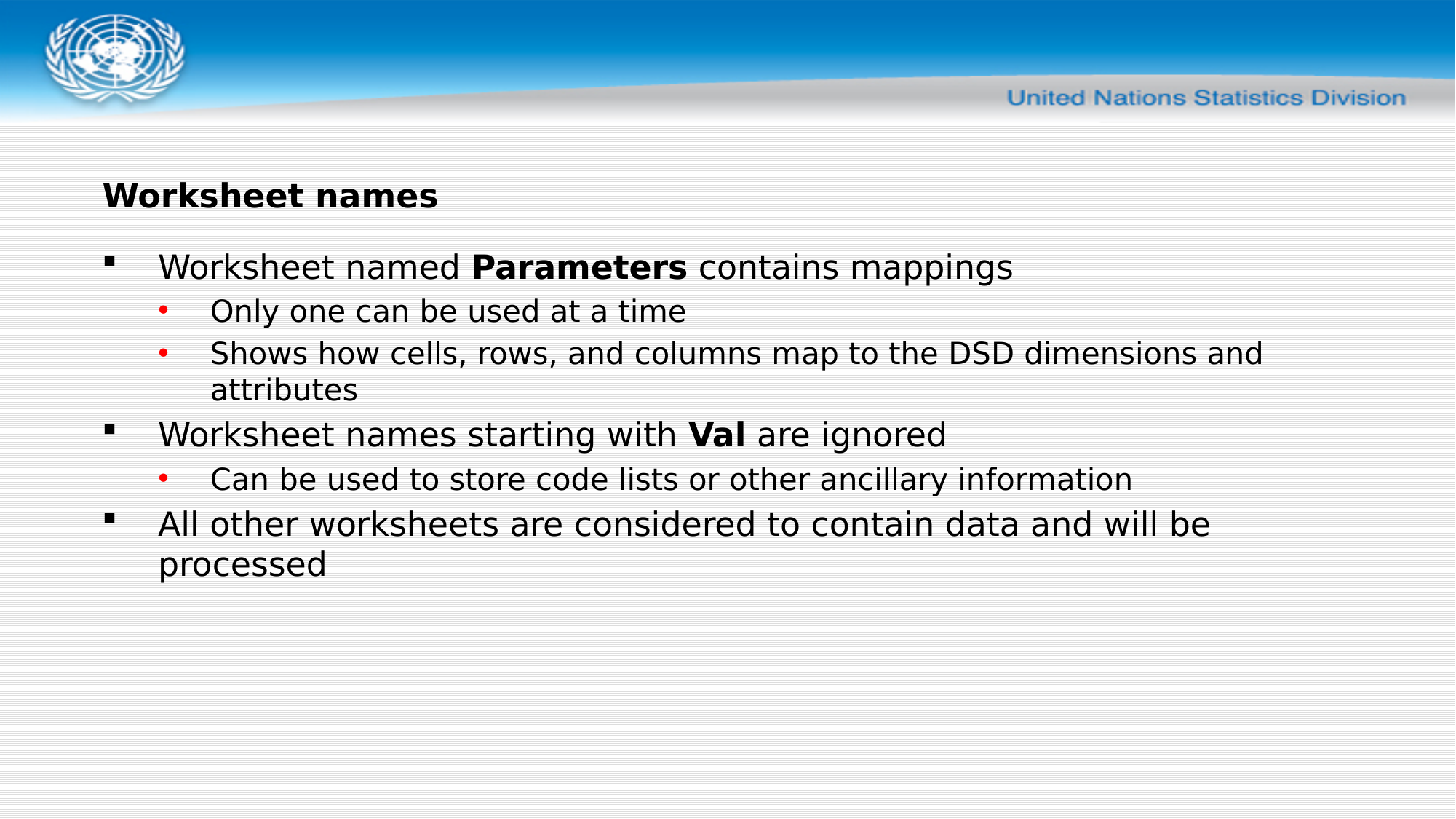

# Worksheet names
Worksheet named Parameters contains mappings
Only one can be used at a time
Shows how cells, rows, and columns map to the DSD dimensions and attributes
Worksheet names starting with Val are ignored
Can be used to store code lists or other ancillary information
All other worksheets are considered to contain data and will be processed